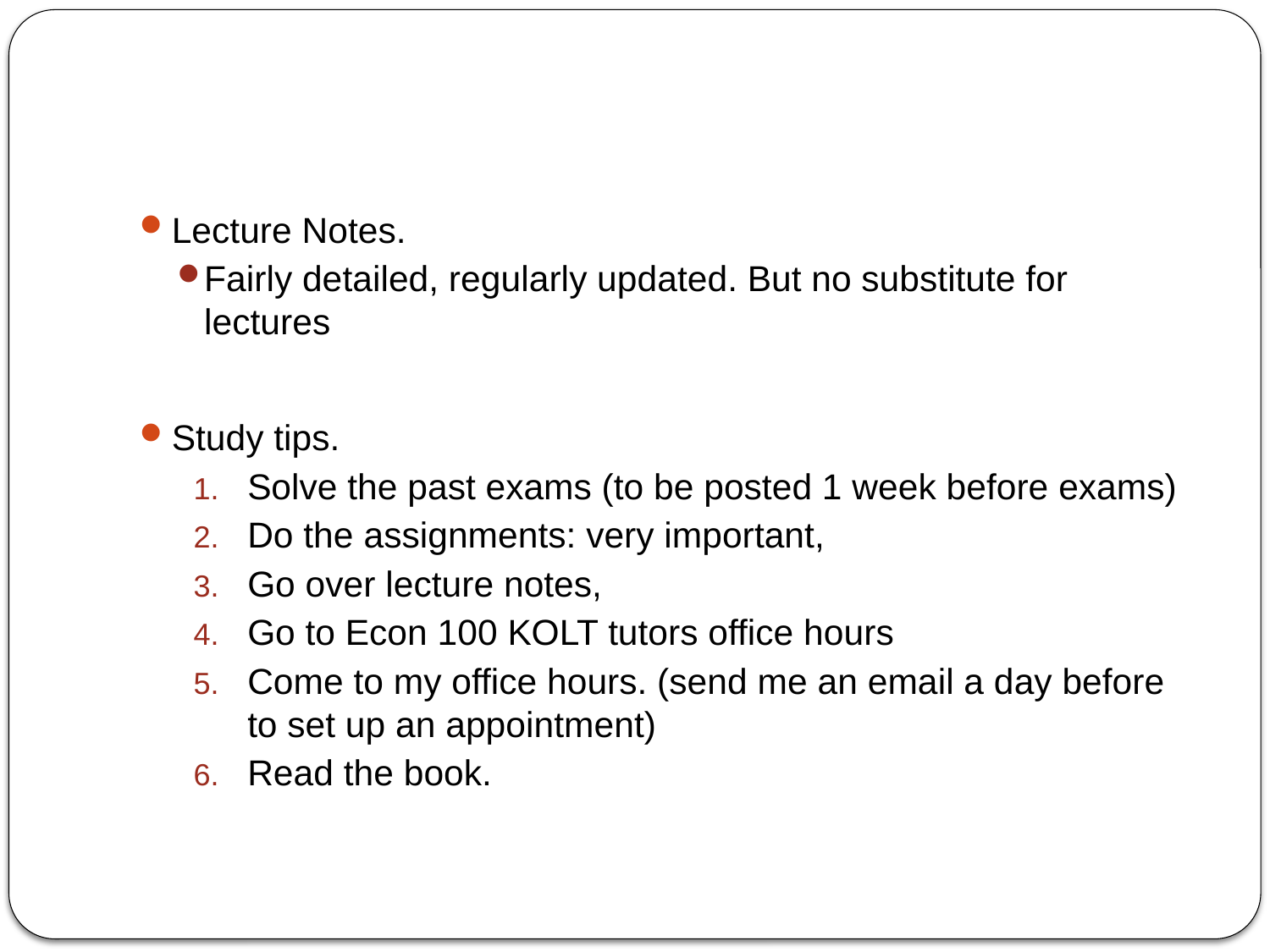

#
Lecture Notes.
Fairly detailed, regularly updated. But no substitute for lectures

Study tips.
Solve the past exams (to be posted 1 week before exams)
Do the assignments: very important,
Go over lecture notes,
Go to Econ 100 KOLT tutors office hours
Come to my office hours. (send me an email a day before to set up an appointment)
Read the book.